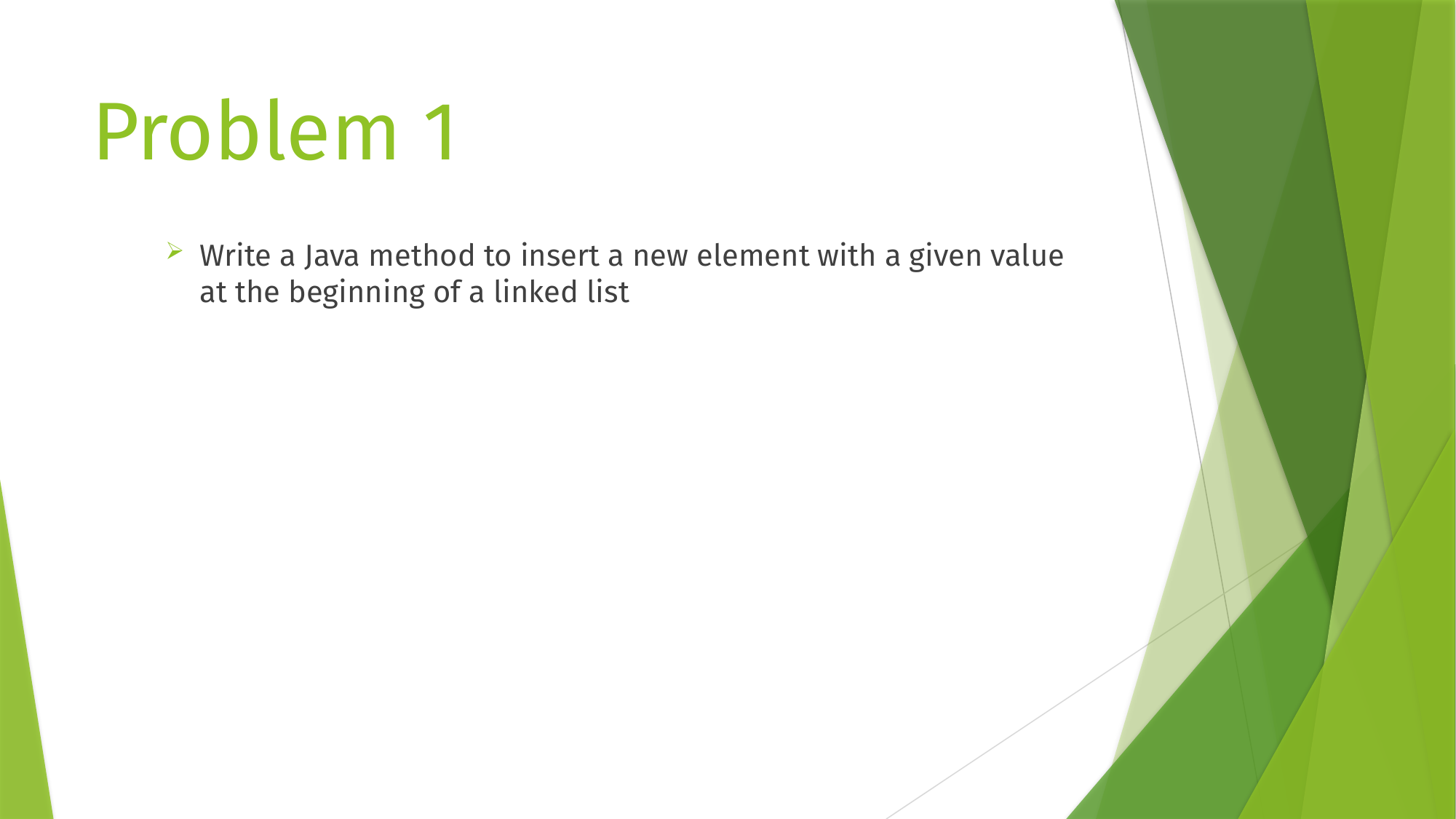

# Problem 1
Write a Java method to insert a new element with a given value
at the beginning of a linked list